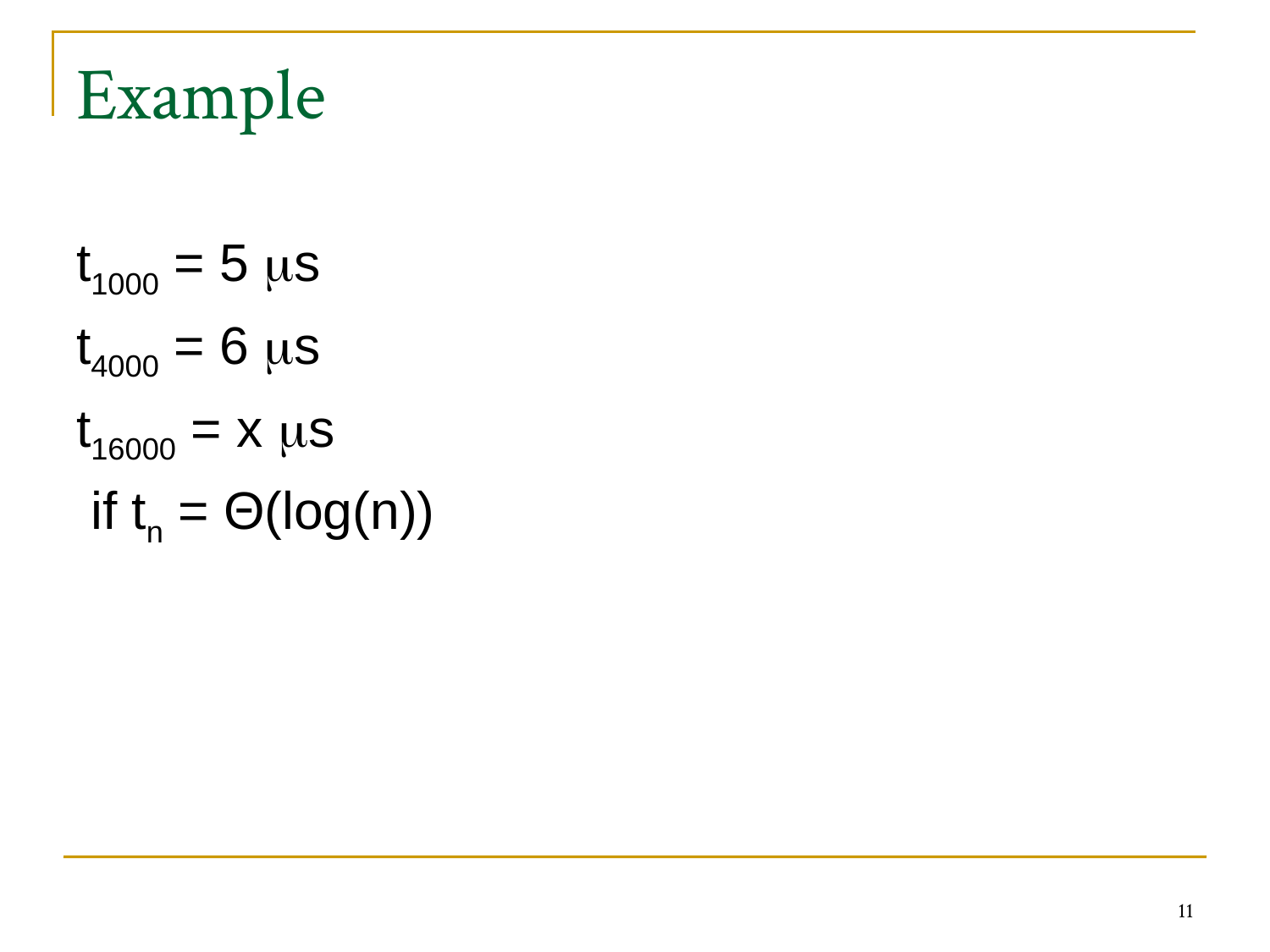

# Example
t1000 = 5 μs
t4000 = 6 μs
t16000 = x μs
 if tn = Θ(log(n))

11